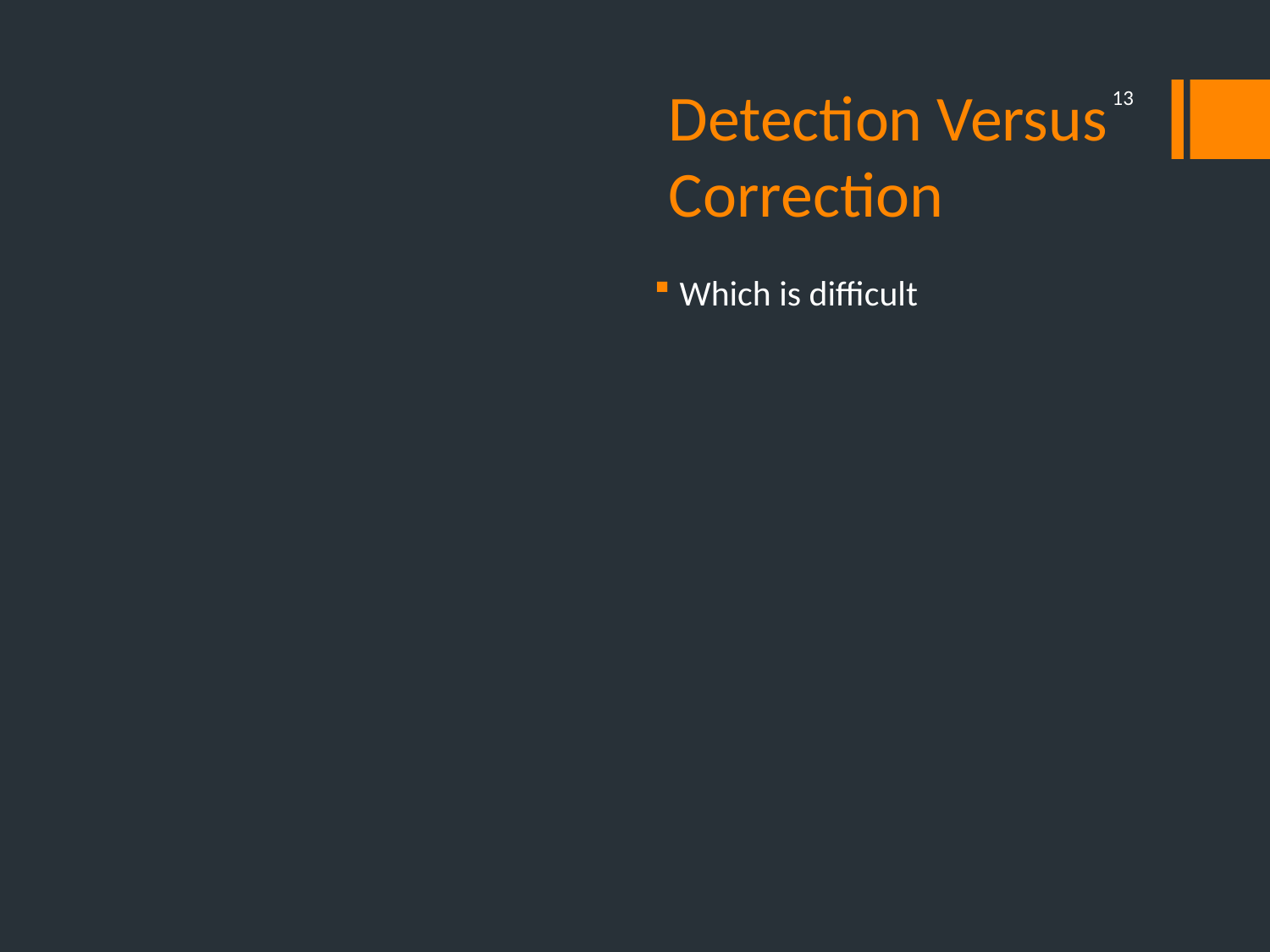

# Detection Versus Correction
13
Which is difficult